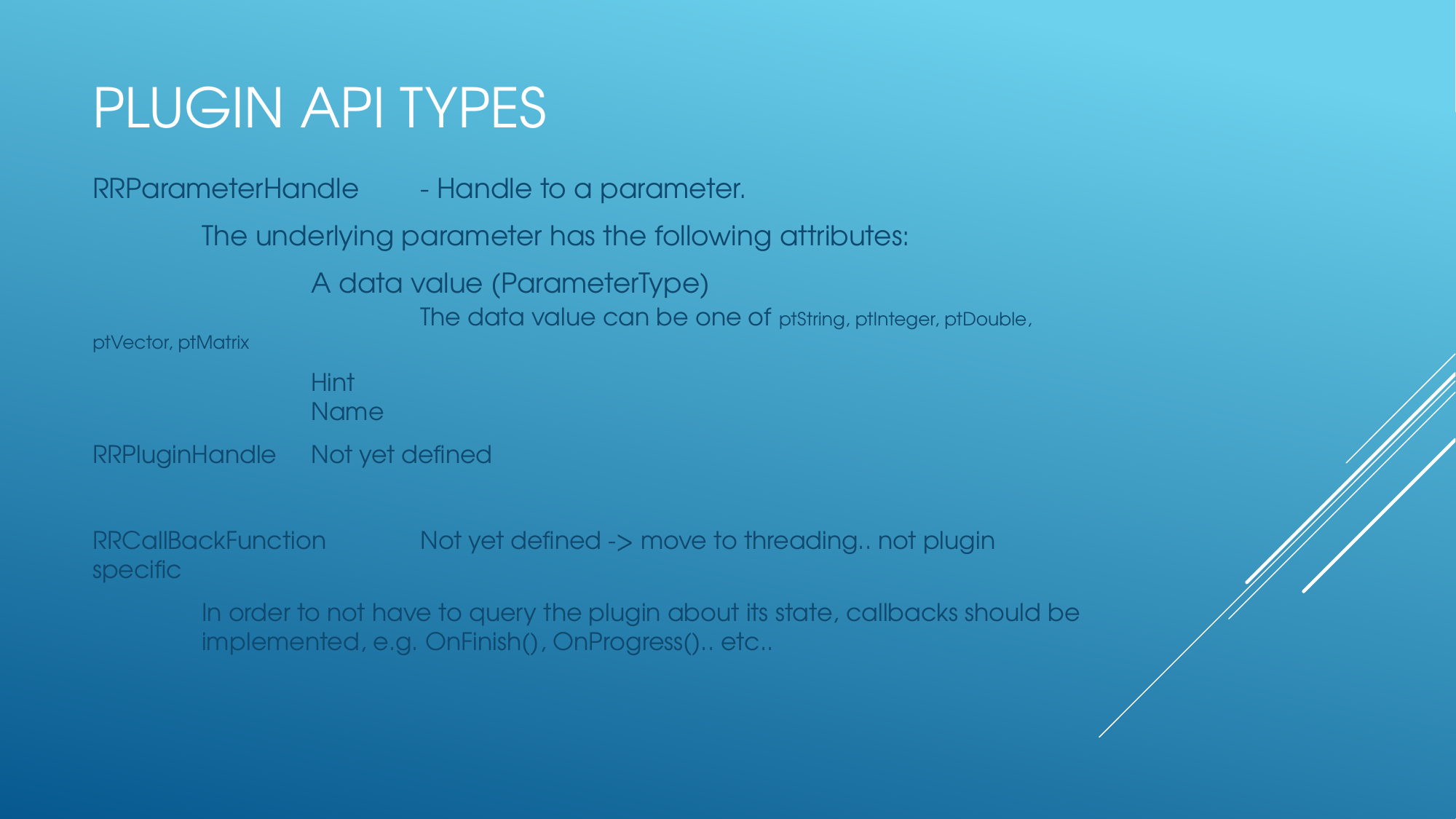

# plugin API types
RRParameterHandle	- Handle to a parameter.
	The underlying parameter has the following attributes:
		A data value (ParameterType)
			The data value can be one of ptString, ptInteger, ptDouble, ptVector, ptMatrix
		Hint
		Name
RRPluginHandle	Not yet defined

RRCallBackFunction	Not yet defined -> move to threading.. not plugin specific
	In order to not have to query the plugin about its state, callbacks should be 	implemented, e.g. OnFinish(), OnProgress().. etc..